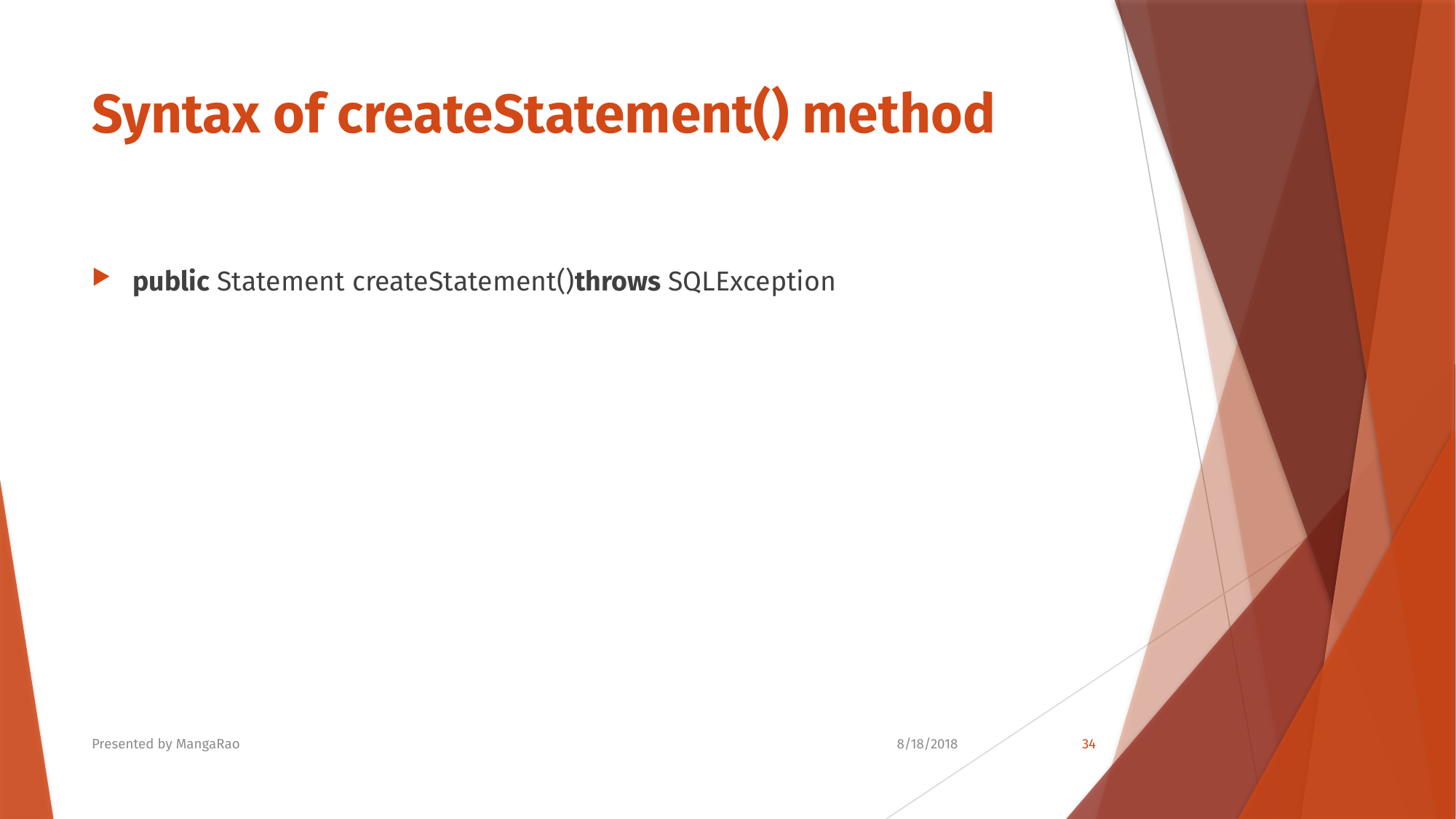

# Syntax of createStatement() method
public Statement createStatement()throws SQLException

Presented by MangaRao
8/18/2018
34